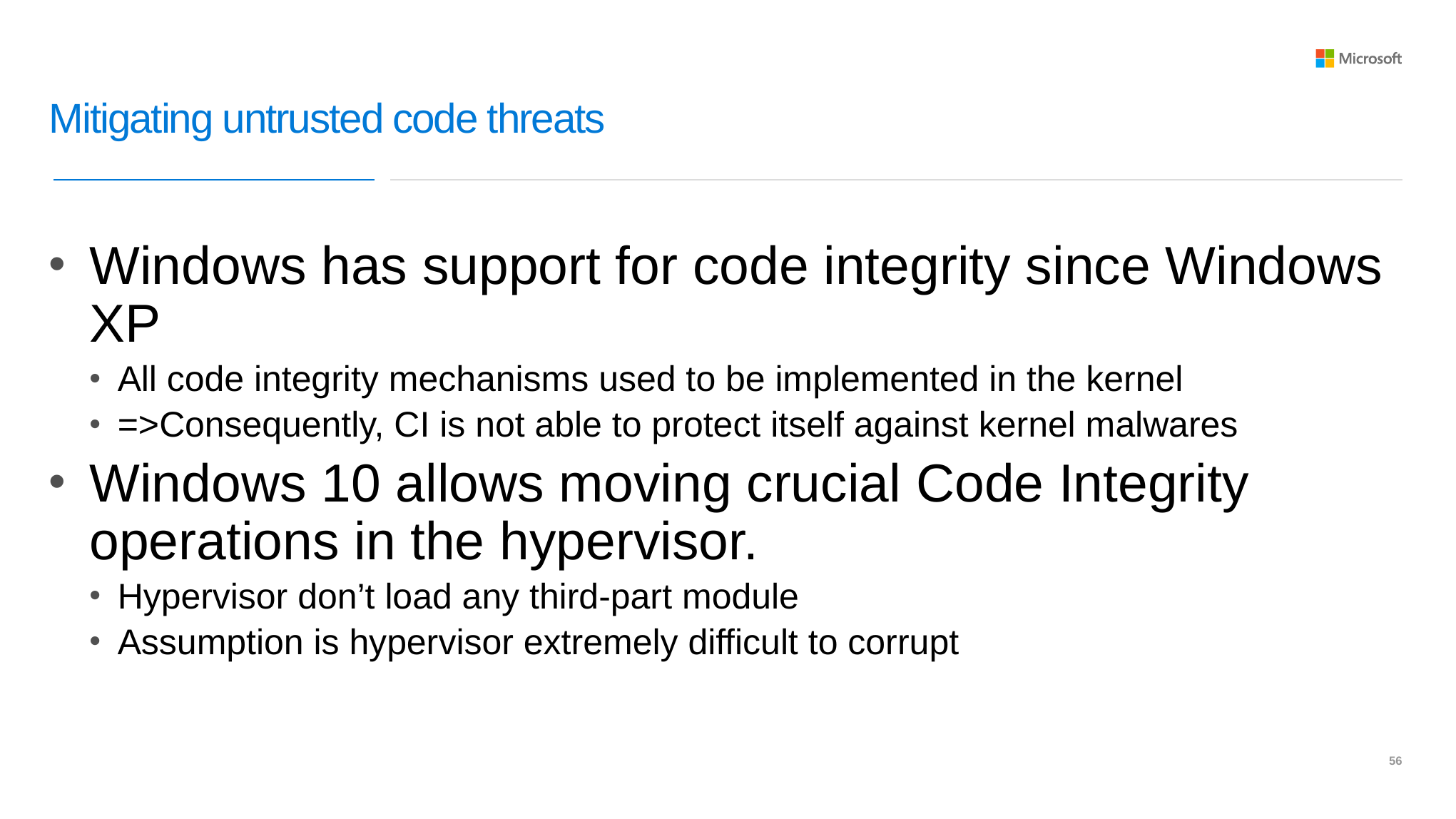

# Mitigating untrusted code threats
Windows has support for code integrity since Windows XP
All code integrity mechanisms used to be implemented in the kernel
=>Consequently, CI is not able to protect itself against kernel malwares
Windows 10 allows moving crucial Code Integrity operations in the hypervisor.
Hypervisor don’t load any third-part module
Assumption is hypervisor extremely difficult to corrupt
56